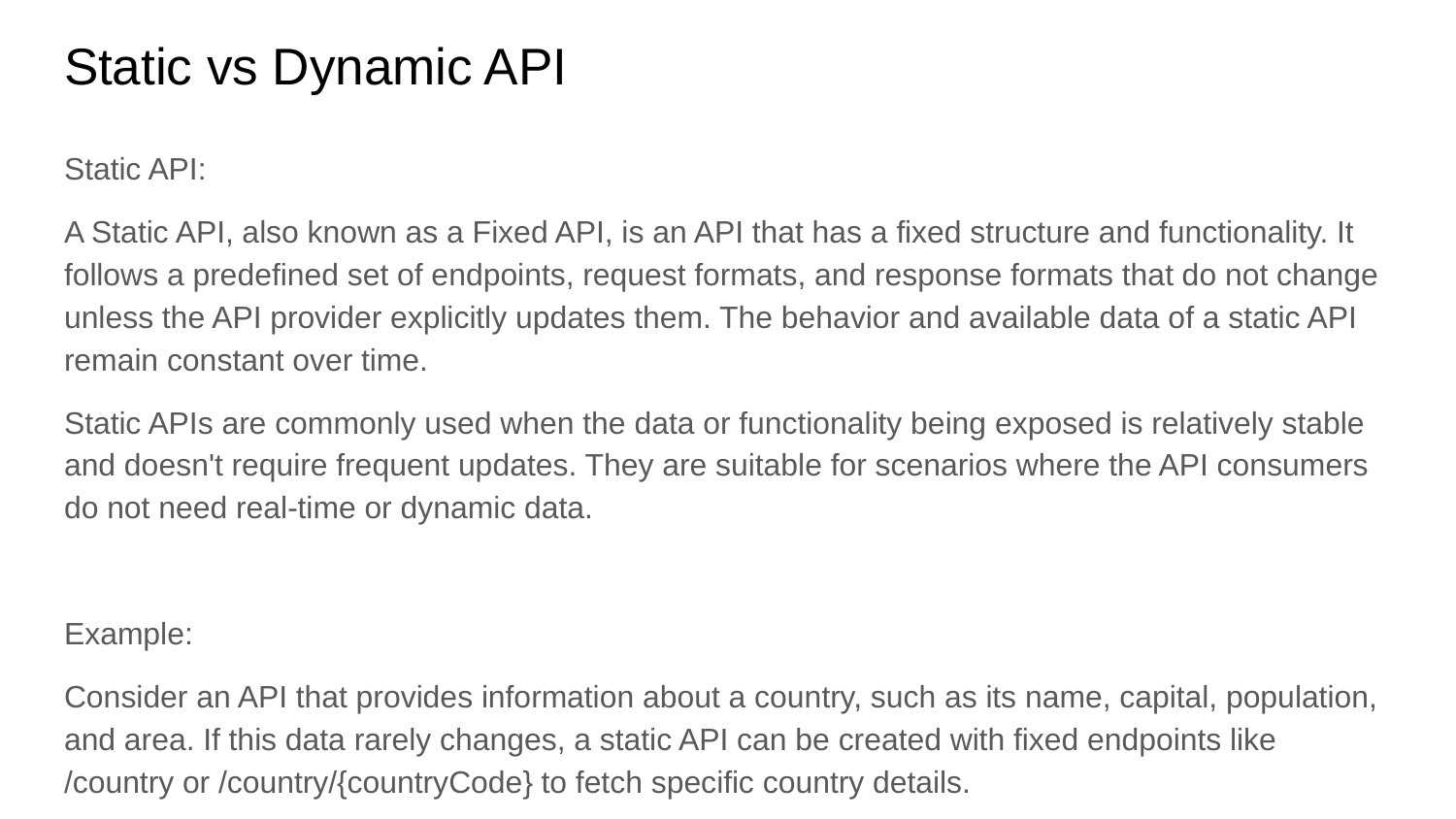

# Static vs Dynamic API
Static API:
A Static API, also known as a Fixed API, is an API that has a fixed structure and functionality. It follows a predefined set of endpoints, request formats, and response formats that do not change unless the API provider explicitly updates them. The behavior and available data of a static API remain constant over time.
Static APIs are commonly used when the data or functionality being exposed is relatively stable and doesn't require frequent updates. They are suitable for scenarios where the API consumers do not need real-time or dynamic data.

Example:
Consider an API that provides information about a country, such as its name, capital, population, and area. If this data rarely changes, a static API can be created with fixed endpoints like /country or /country/{countryCode} to fetch specific country details.